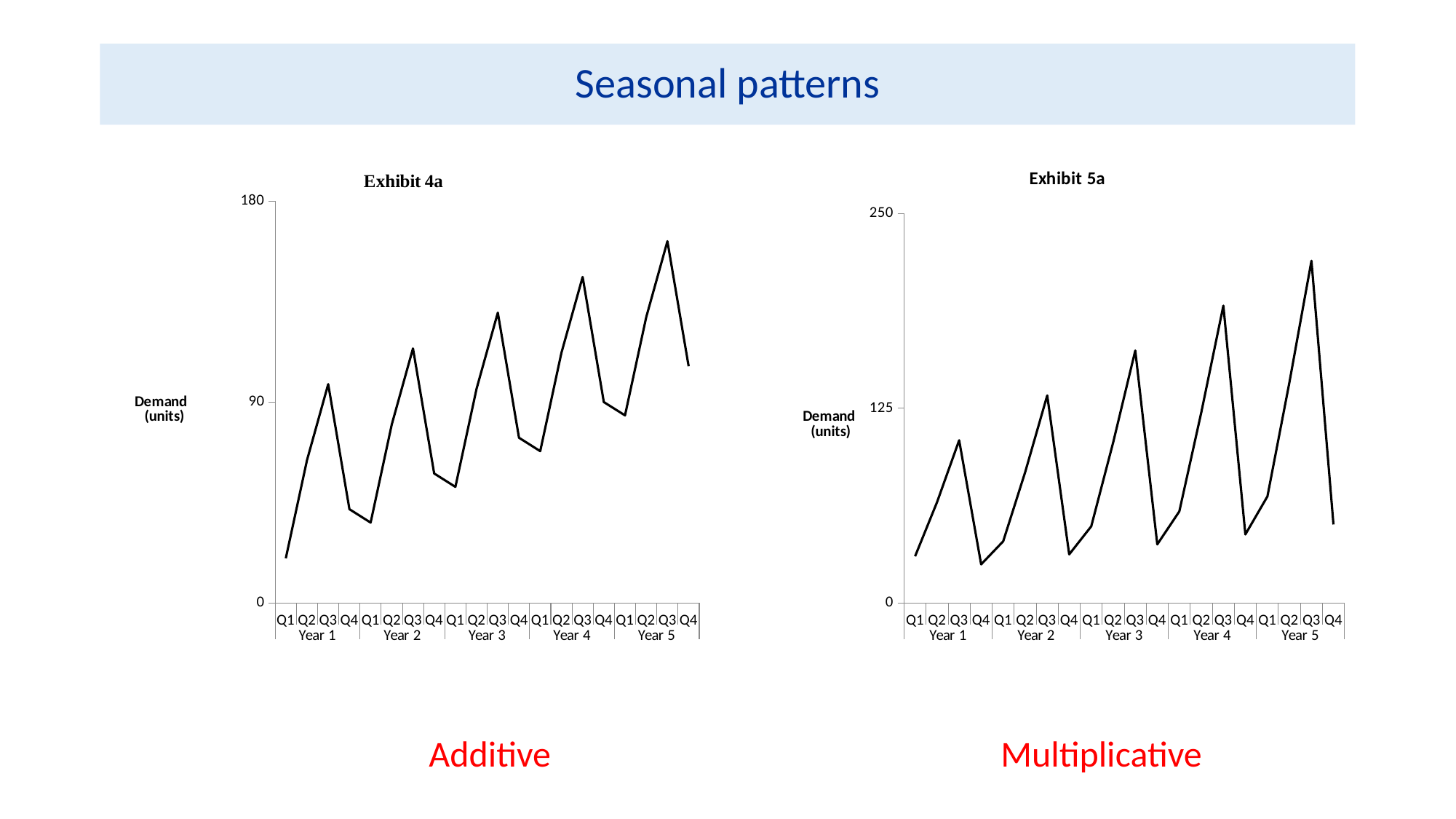

# Seasonal patterns

### Chart: Exhibit 4a

| Category | Demand |
|---|---|
| Q1 | 20.0 |
| Q2 | 64.0 |
| Q3 | 98.0 |
| Q4 | 42.0 |
| Q1 | 36.0 |
| Q2 | 80.0 |
| Q3 | 114.0 |
| Q4 | 58.0 |
| Q1 | 52.0 |
| Q2 | 96.0 |
| Q3 | 130.0 |
| Q4 | 74.0 |
| Q1 | 68.0 |
| Q2 | 112.0 |
| Q3 | 146.0 |
| Q4 | 90.0 |
| Q1 | 84.0 |
| Q2 | 128.0 |
| Q3 | 162.0 |
| Q4 | 106.0 |

### Chart: Exhibit 5a

| Category | Demand |
|---|---|
| Q1 | 30.0 |
| Q2 | 64.8 |
| Q3 | 104.4 |
| Q4 | 24.8 |
| Q1 | 39.6 |
| Q2 | 84.0 |
| Q3 | 133.20000000000002 |
| Q4 | 31.200000000000003 |
| Q1 | 49.199999999999996 |
| Q2 | 103.2 |
| Q3 | 162.0 |
| Q4 | 37.6 |
| Q1 | 58.8 |
| Q2 | 122.39999999999999 |
| Q3 | 190.8 |
| Q4 | 44.0 |
| Q1 | 68.39999999999999 |
| Q2 | 141.6 |
| Q3 | 219.6 |
| Q4 | 50.400000000000006 |
Multiplicative
Additive